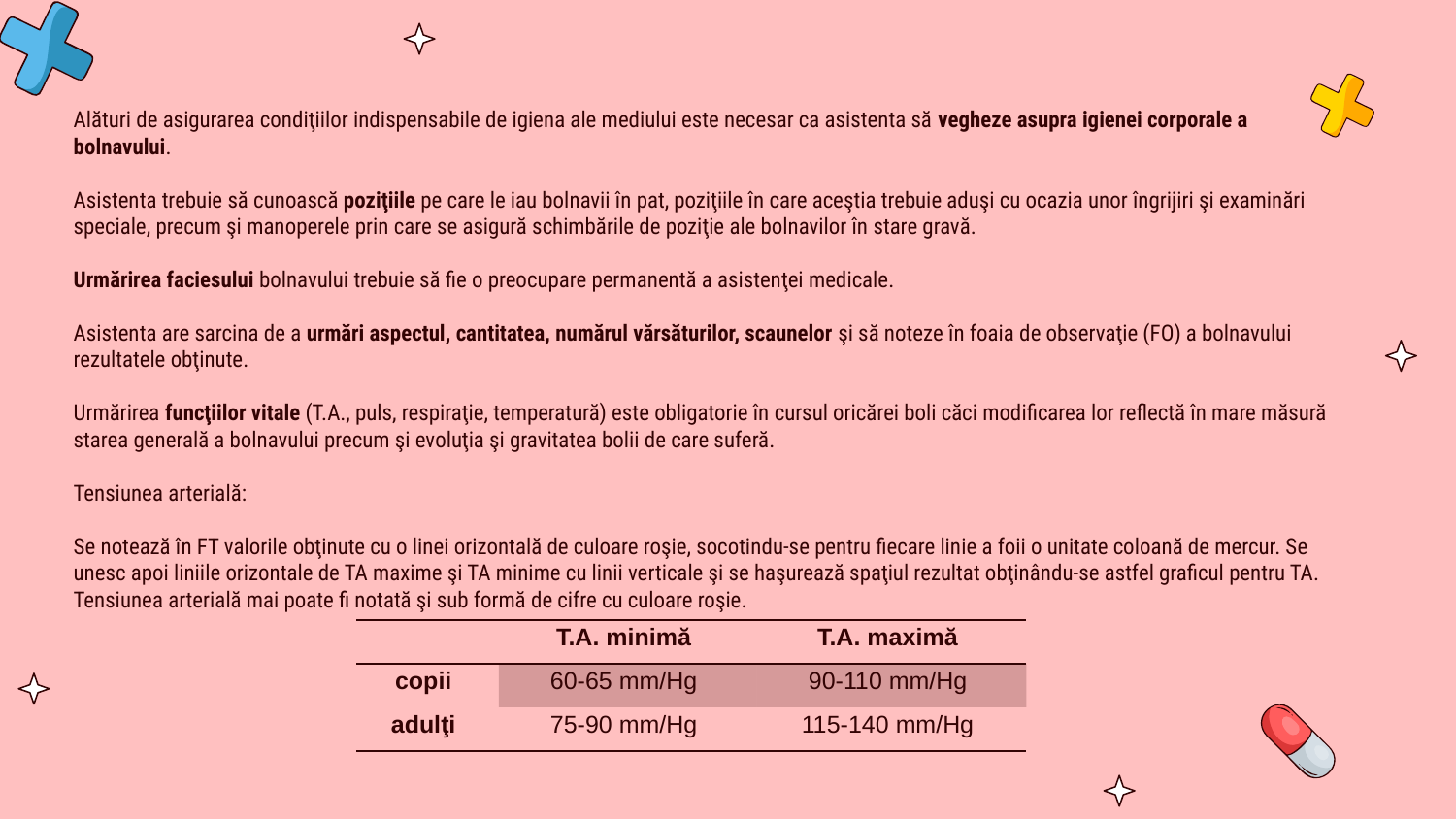

Alături de asigurarea condiţiilor indispensabile de igiena ale mediului este necesar ca asistenta să vegheze asupra igienei corporale a bolnavului.

Asistenta trebuie să cunoască poziţiile pe care le iau bolnavii în pat, poziţiile în care aceştia trebuie aduşi cu ocazia unor îngrijiri şi examinări speciale, precum şi manoperele prin care se asigură schimbările de poziţie ale bolnavilor în stare gravă.

Urmărirea faciesului bolnavului trebuie să fie o preocupare permanentă a asistenţei medicale.

Asistenta are sarcina de a urmări aspectul, cantitatea, numărul vărsăturilor, scaunelor şi să noteze în foaia de observaţie (FO) a bolnavului rezultatele obţinute.

Urmărirea funcţiilor vitale (T.A., puls, respiraţie, temperatură) este obligatorie în cursul oricărei boli căci modificarea lor reflectă în mare măsură starea generală a bolnavului precum şi evoluţia şi gravitatea bolii de care suferă.

Tensiunea arterială:

Se notează în FT valorile obţinute cu o linei orizontală de culoare roşie, socotindu-se pentru fiecare linie a foii o unitate coloană de mercur. Se unesc apoi liniile orizontale de TA maxime şi TA minime cu linii verticale şi se haşurează spaţiul rezultat obţinându-se astfel graficul pentru TA. Tensiunea arterială mai poate fi notată şi sub formă de cifre cu culoare roşie.
|  | T.A. minimă | T.A. maximă |
| --- | --- | --- |
| copii | 60-65 mm/Hg | 90-110 mm/Hg |
| adulţi | 75-90 mm/Hg | 115-140 mm/Hg |